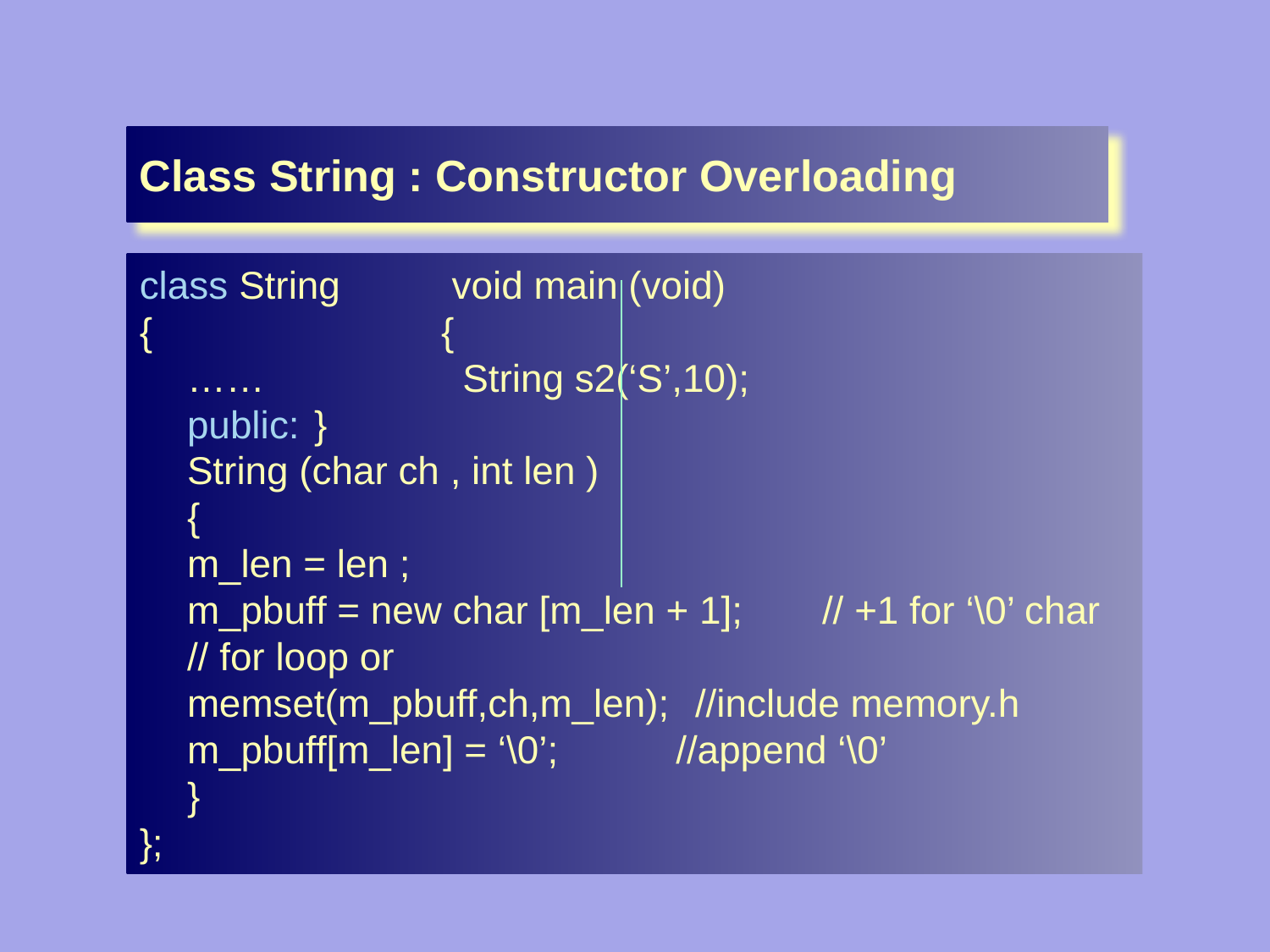

Class String : Constructor Overloading
class String	 void main (void)
{			{
	……		  String s2(‘S’,10);
	public:	}
	String (char ch , int len )
	{
	m_len = len ;
	m_pbuff = new char [m_len + 1]; 	// +1 for ‘\0’ char
	// for loop or
	memset(m_pbuff,ch,m_len); 	//include memory.h
	m_pbuff[m_len] = ‘\0’;	          //append ‘\0’
	}
};